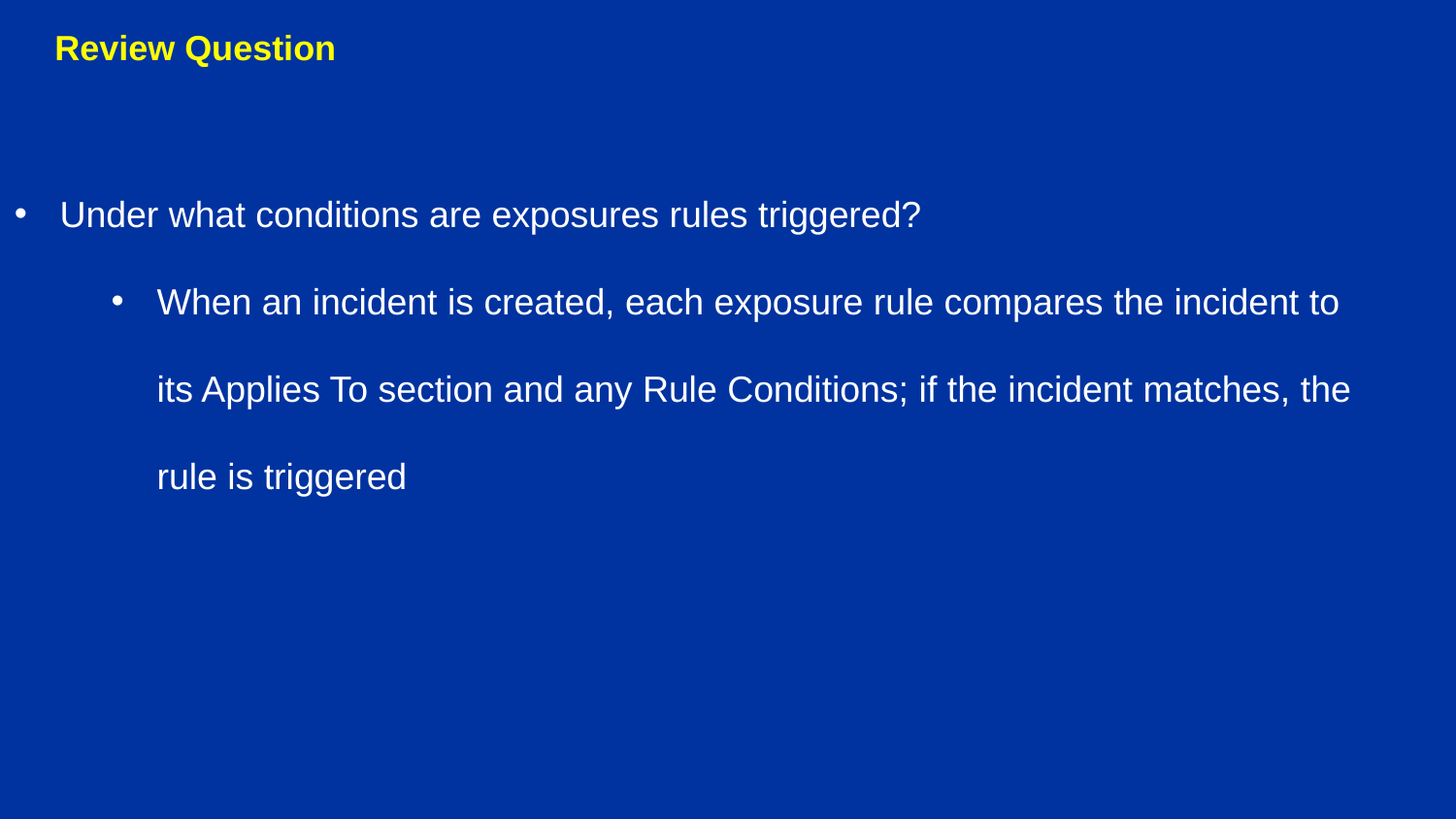

Review Question

Under what conditions are exposures rules triggered?
When an incident is created, each exposure rule compares the incident to its Applies To section and any Rule Conditions; if the incident matches, the rule is triggered